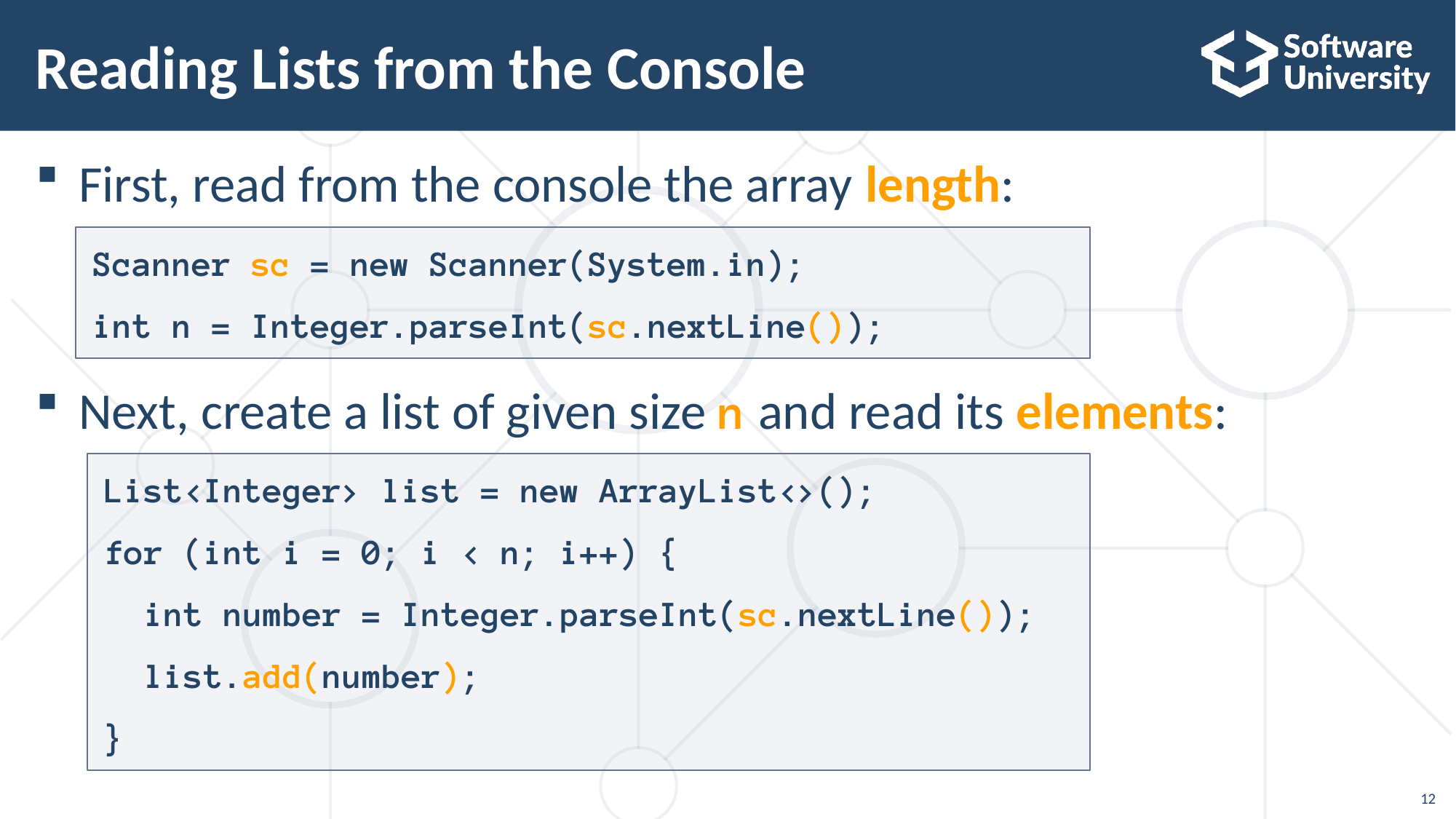

# Reading Lists from the Console
First, read from the console the array length:

Next, create a list of given size n and read its elements:
Scanner sc = new Scanner(System.in);
int n = Integer.parseInt(sc.nextLine());
List<Integer> list = new ArrayList<>();
for (int i = 0; i < n; i++) {
  int number = Integer.parseInt(sc.nextLine());
  list.add(number);
}
12